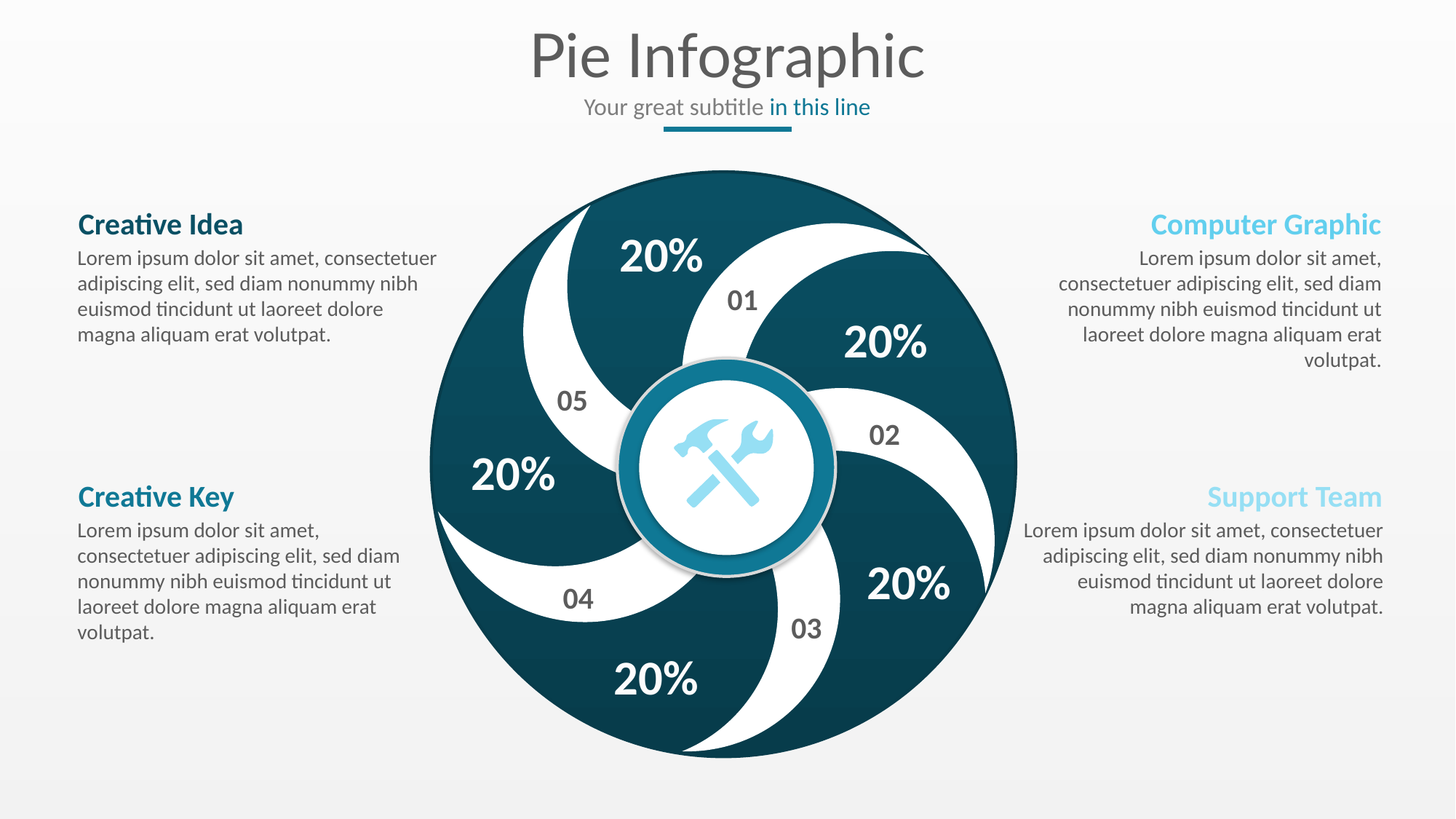

# Pie Infographic
Your great subtitle in this line

20%
01
20%

05

02

20%
20%
04
03
20%
Creative Idea
Lorem ipsum dolor sit amet, consectetuer adipiscing elit, sed diam nonummy nibh euismod tincidunt ut laoreet dolore magna aliquam erat volutpat.
Computer Graphic
Lorem ipsum dolor sit amet, consectetuer adipiscing elit, sed diam nonummy nibh euismod tincidunt ut laoreet dolore magna aliquam erat volutpat.
Support Team
Lorem ipsum dolor sit amet, consectetuer adipiscing elit, sed diam nonummy nibh euismod tincidunt ut laoreet dolore magna aliquam erat volutpat.
Creative Key
Lorem ipsum dolor sit amet, consectetuer adipiscing elit, sed diam nonummy nibh euismod tincidunt ut laoreet dolore magna aliquam erat volutpat.